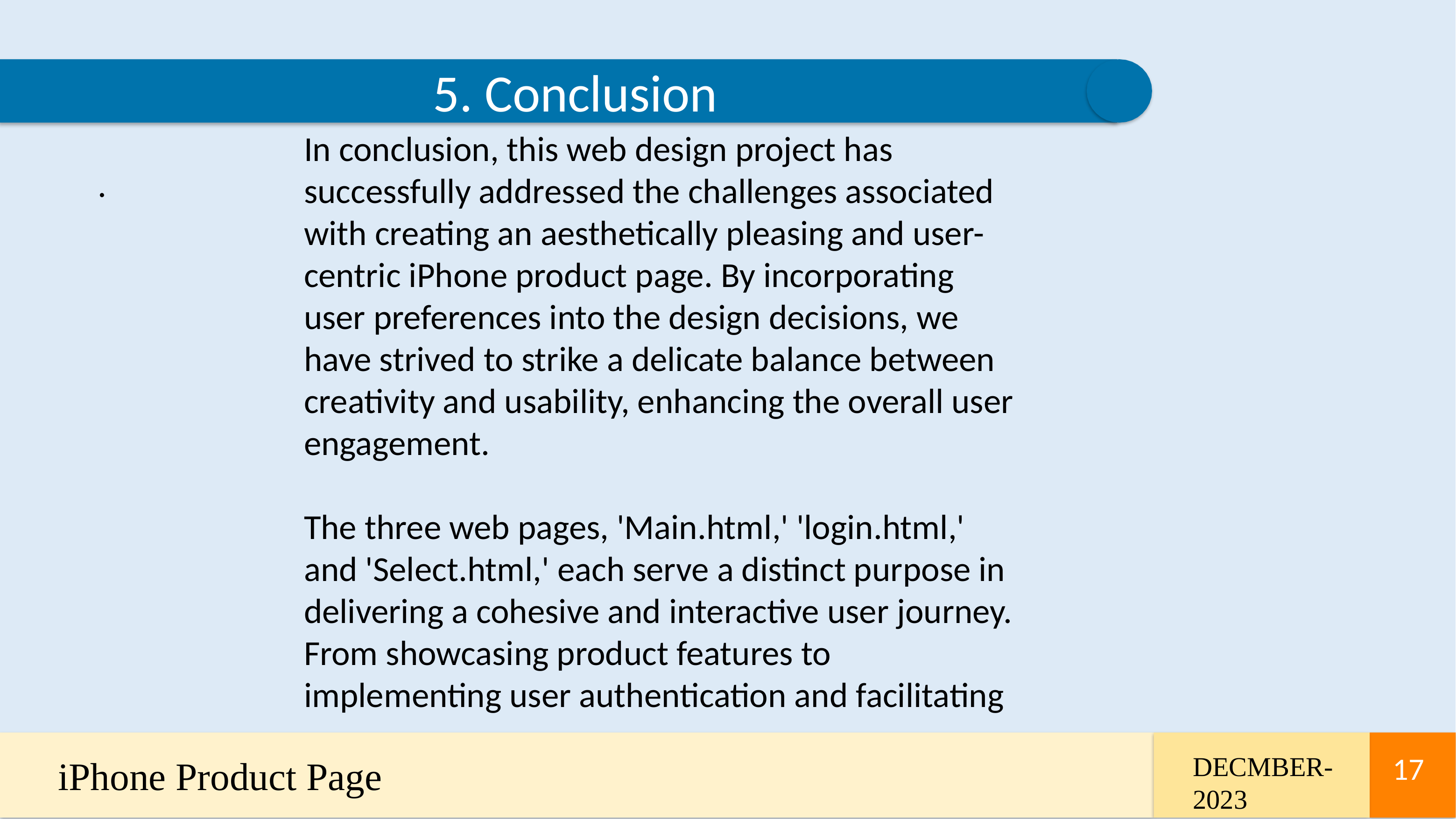

5. Conclusion

In conclusion, this web design project has successfully addressed the challenges associated with creating an aesthetically pleasing and user-centric iPhone product page. By incorporating user preferences into the design decisions, we have strived to strike a delicate balance between creativity and usability, enhancing the overall user engagement.
The three web pages, 'Main.html,' 'login.html,' and 'Select.html,' each serve a distinct purpose in delivering a cohesive and interactive user journey. From showcasing product features to implementing user authentication and facilitating
.

DECMBER-2023
iPhone Product Page
17
17